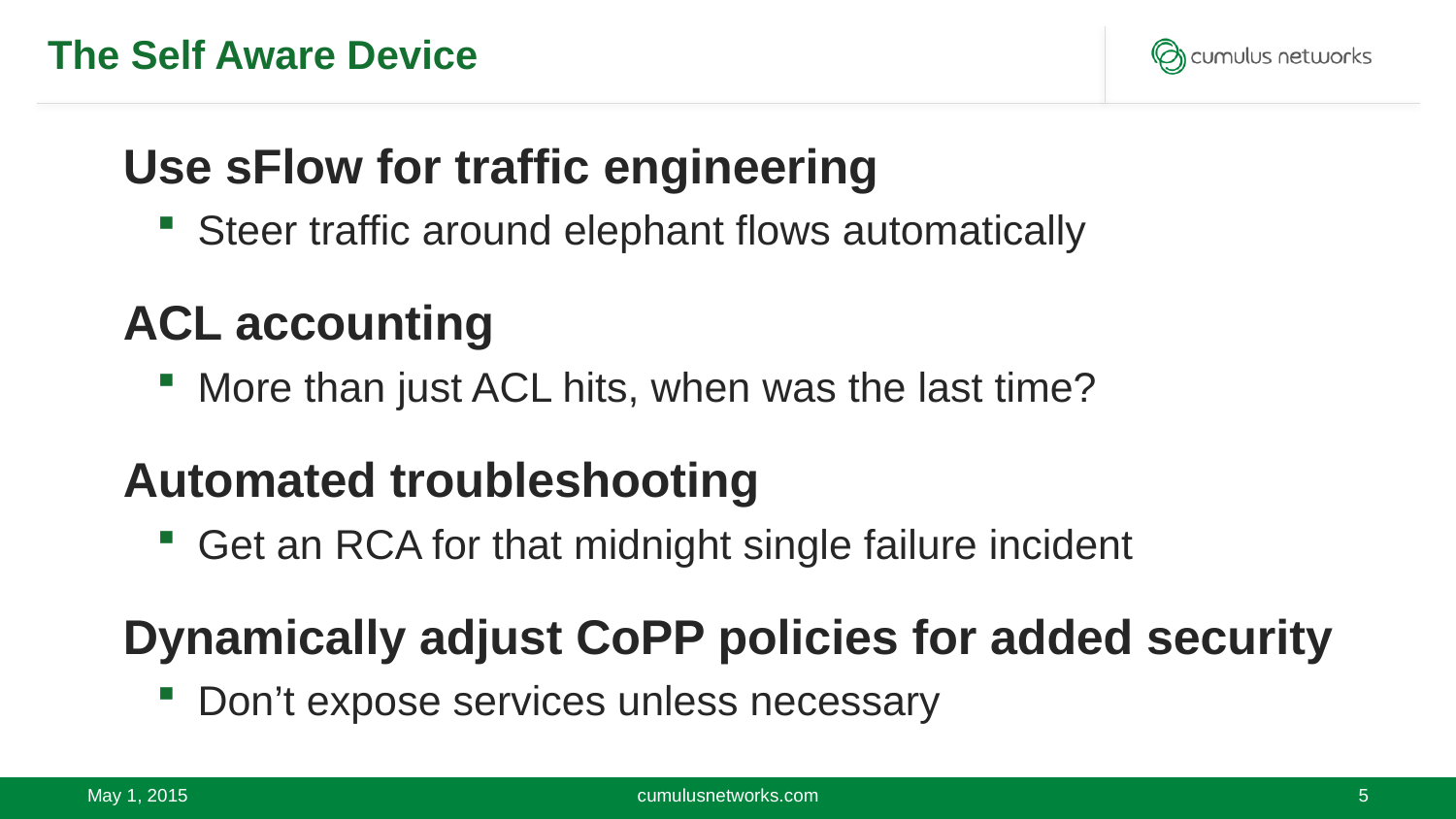

# The Self Aware Device
Use sFlow for traffic engineering
Steer traffic around elephant flows automatically
ACL accounting
More than just ACL hits, when was the last time?
Automated troubleshooting
Get an RCA for that midnight single failure incident
Dynamically adjust CoPP policies for added security
Don’t expose services unless necessary

May 1, 2015
cumulusnetworks.com
5